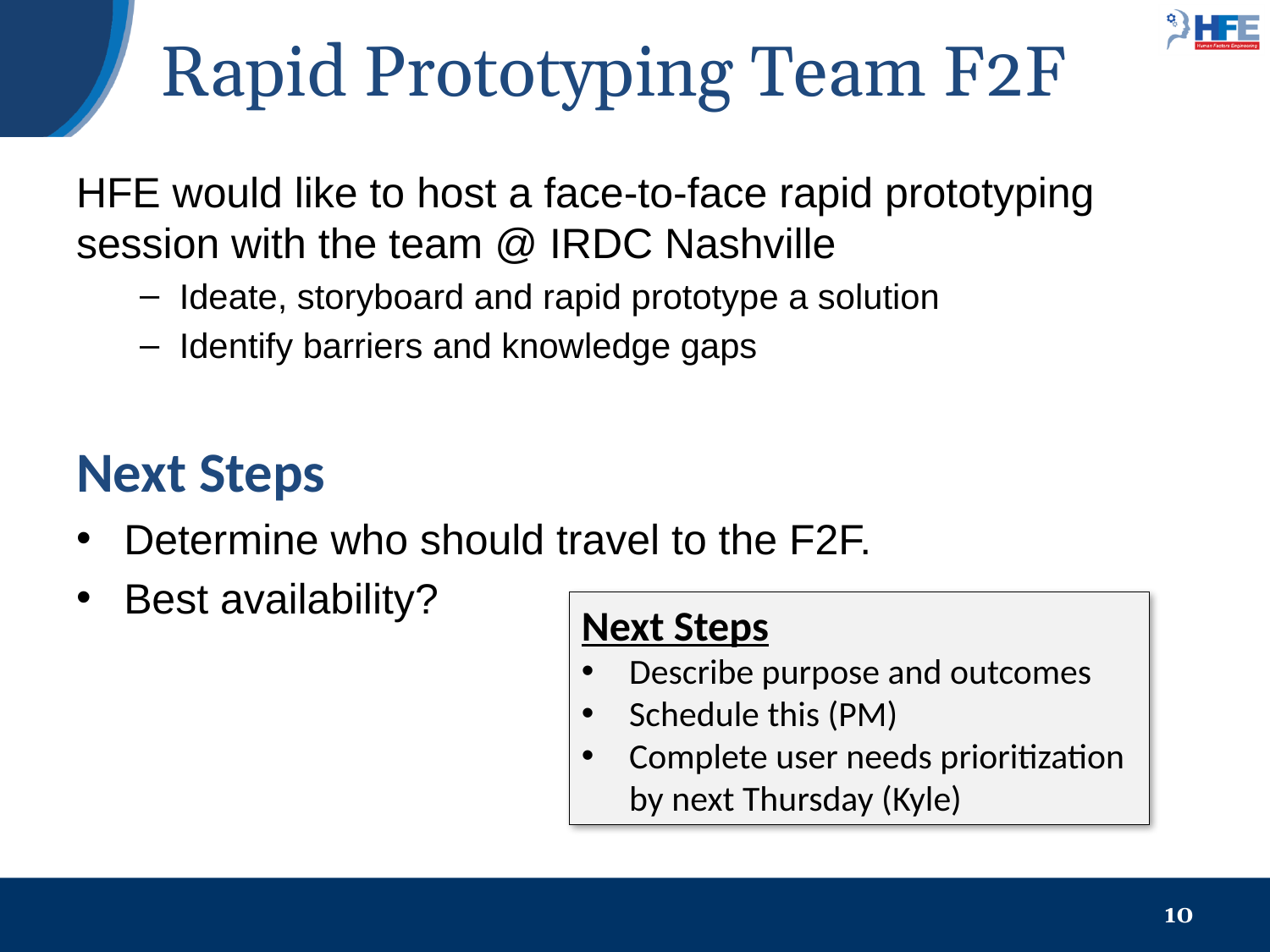

# Rapid Prototyping Team F2F
HFE would like to host a face-to-face rapid prototyping session with the team @ IRDC Nashville
Ideate, storyboard and rapid prototype a solution
Identify barriers and knowledge gaps

Next Steps
Determine who should travel to the F2F.
Best availability?

Next Steps
Describe purpose and outcomes
Schedule this (PM)
Complete user needs prioritization by next Thursday (Kyle)
10